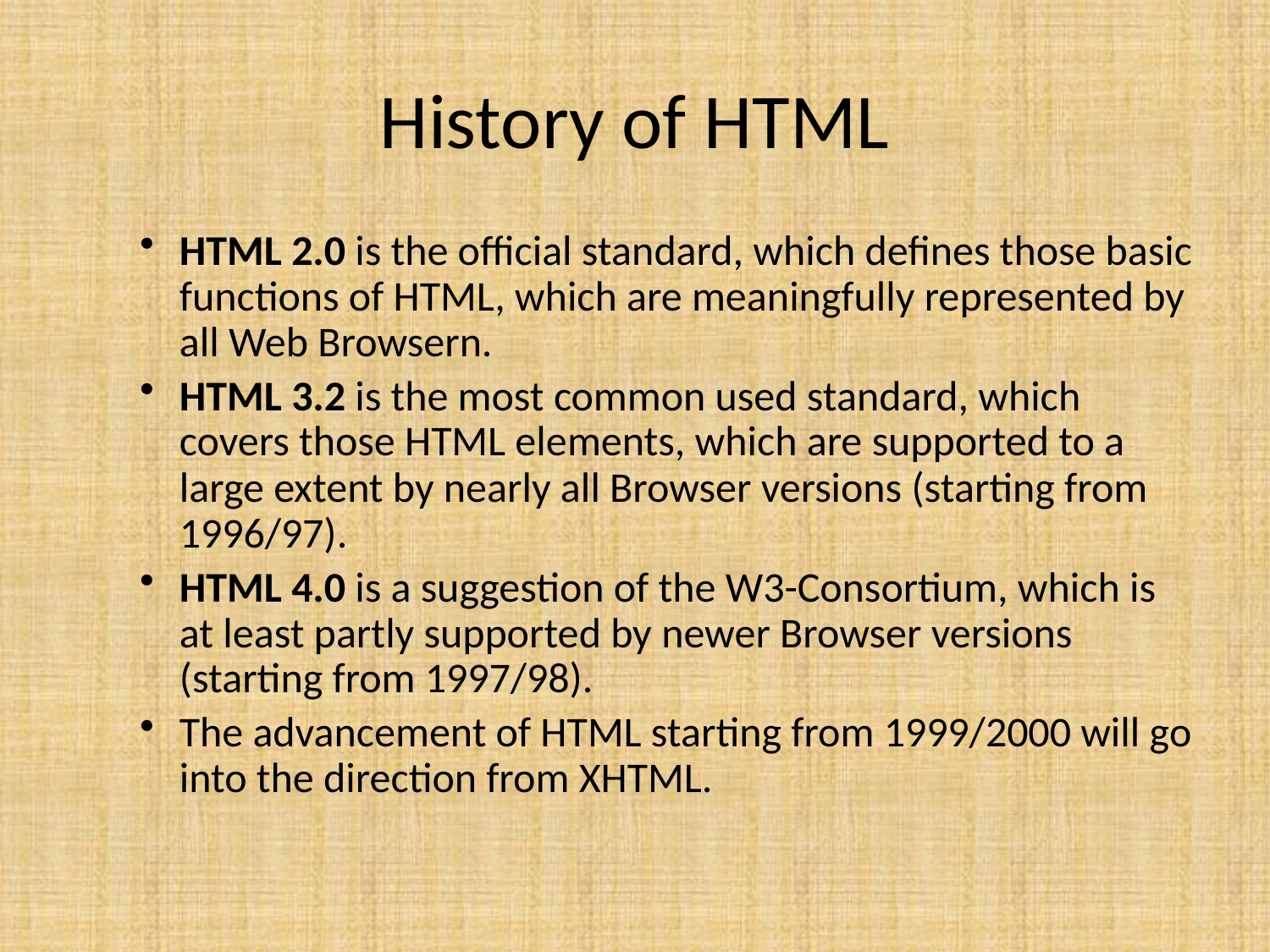

# History of HTML
HTML 2.0 is the official standard, which defines those basic functions of HTML, which are meaningfully represented by all Web Browsern.
HTML 3.2 is the most common used standard, which covers those HTML elements, which are supported to a large extent by nearly all Browser versions (starting from 1996/97).
HTML 4.0 is a suggestion of the W3-Consortium, which is at least partly supported by newer Browser versions (starting from 1997/98).
The advancement of HTML starting from 1999/2000 will go into the direction from XHTML.